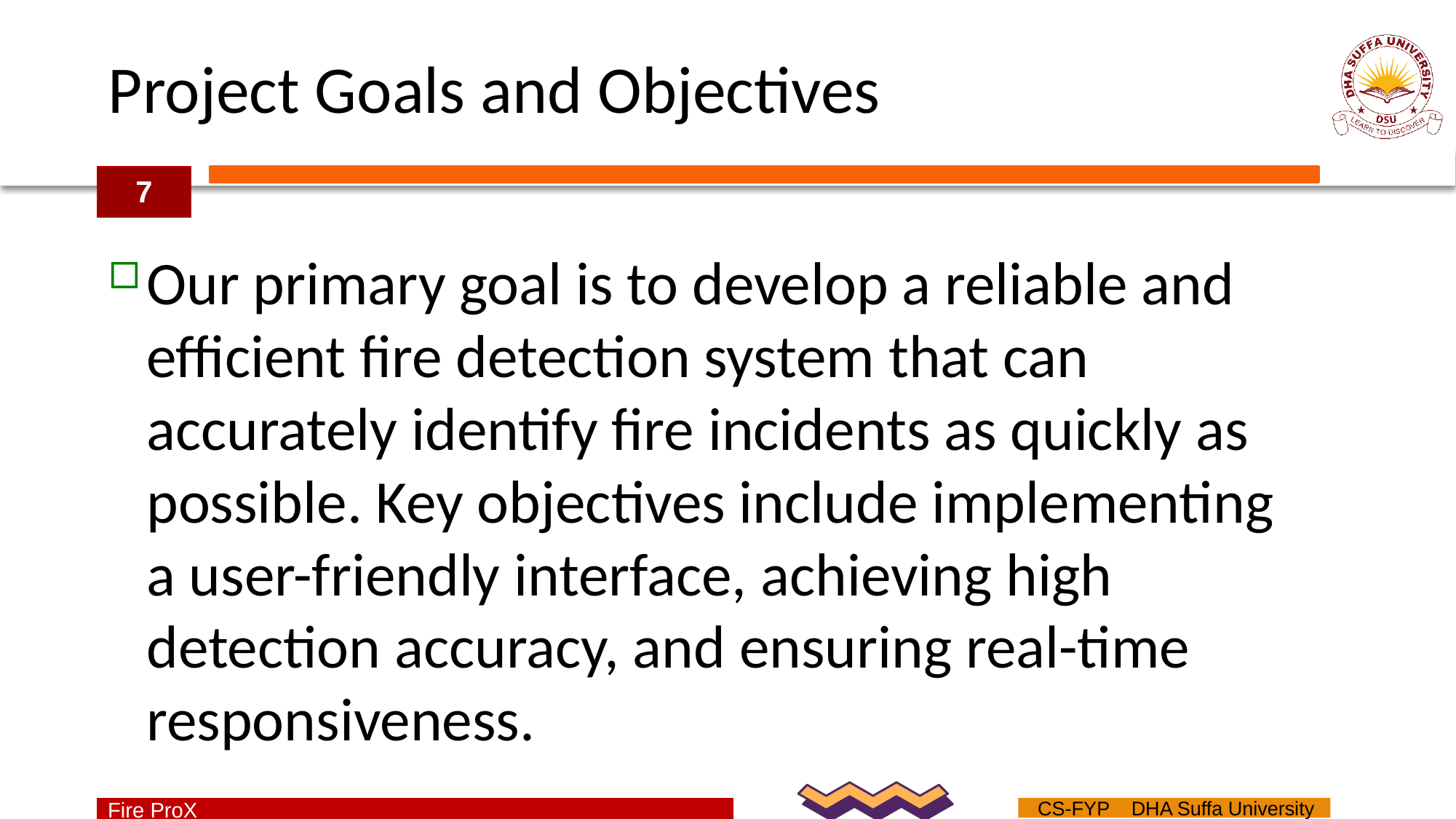

# Project Goals and Objectives
7
Our primary goal is to develop a reliable and efficient fire detection system that can accurately identify fire incidents as quickly as possible. Key objectives include implementing a user-friendly interface, achieving high detection accuracy, and ensuring real-time responsiveness.
Fire ProX
CS-FYP    DHA Suffa University